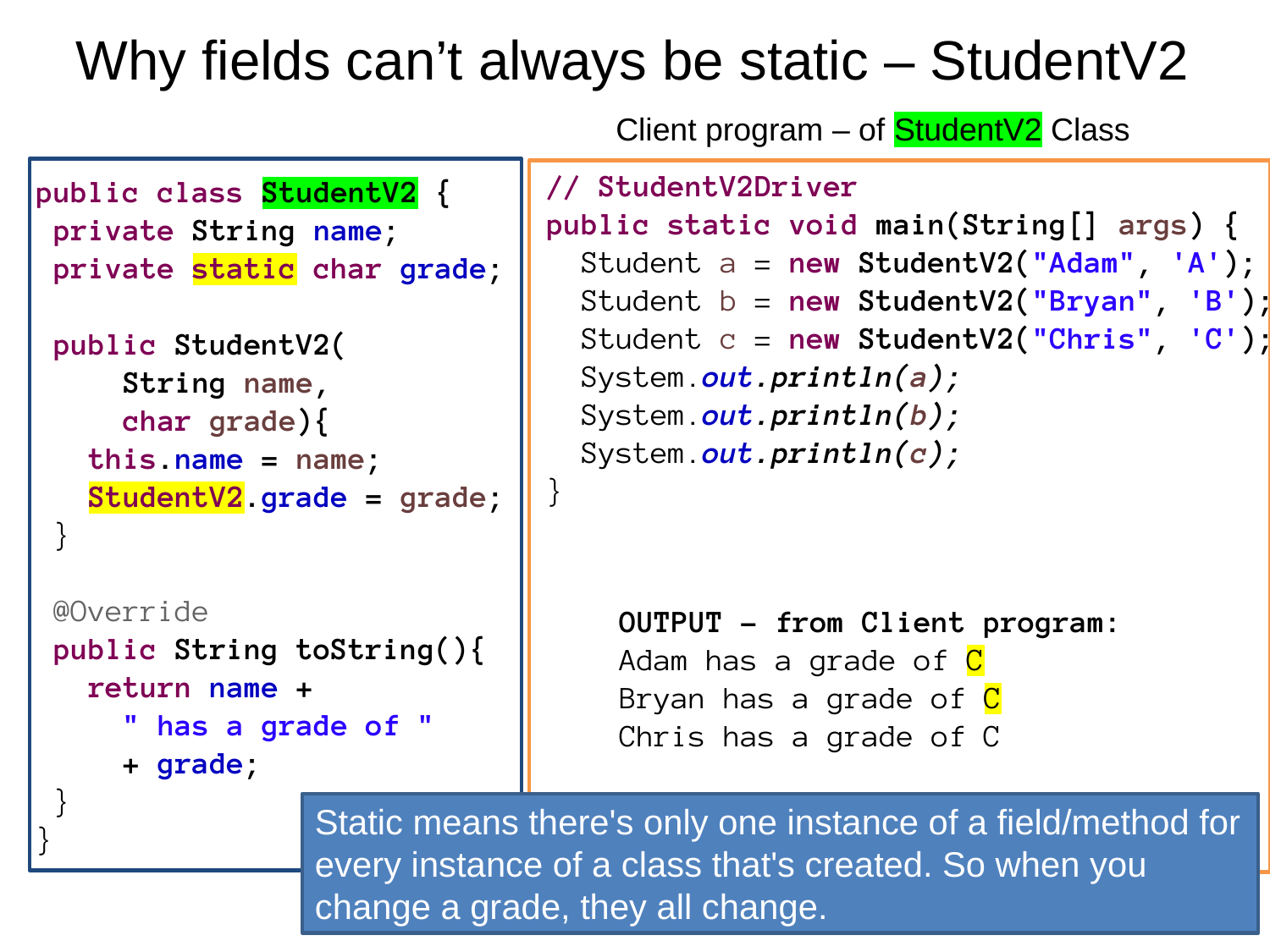

# Why fields can’t always be static – StudentV2
Client program – of StudentV2 Class

public class StudentV2 {
 private String name;
 private static char grade;

 public StudentV2(
     String name,
     char grade){
   this.name = name;
   StudentV2.grade = grade;
 }

 @Override
 public String toString(){
   return name +
     " has a grade of "
     + grade;
 }
}

// StudentV2Driver
public static void main(String[] args) {
  Student a = new StudentV2("Adam", 'A');
  Student b = new StudentV2("Bryan", 'B');
  Student c = new StudentV2("Chris", 'C');
  System.out.println(a);
  System.out.println(b);
  System.out.println(c);
}

OUTPUT – from Client program:
Adam has a grade of C
Bryan has a grade of C
Chris has a grade of C
Static means there's only one instance of a field/method for every instance of a class that's created. So when you change a grade, they all change.